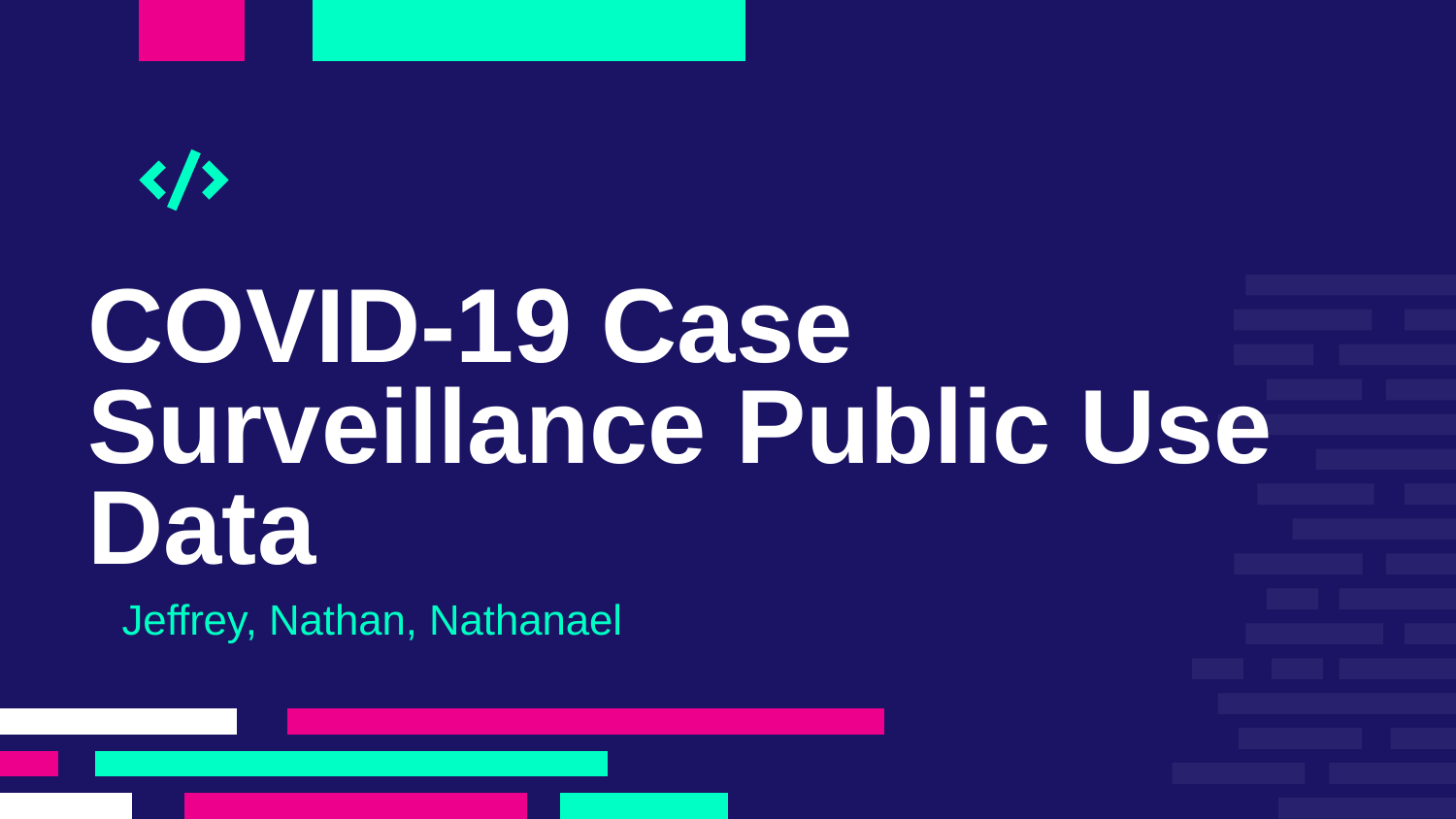

# COVID-19 Case Surveillance Public Use Data
Jeffrey, Nathan, Nathanael